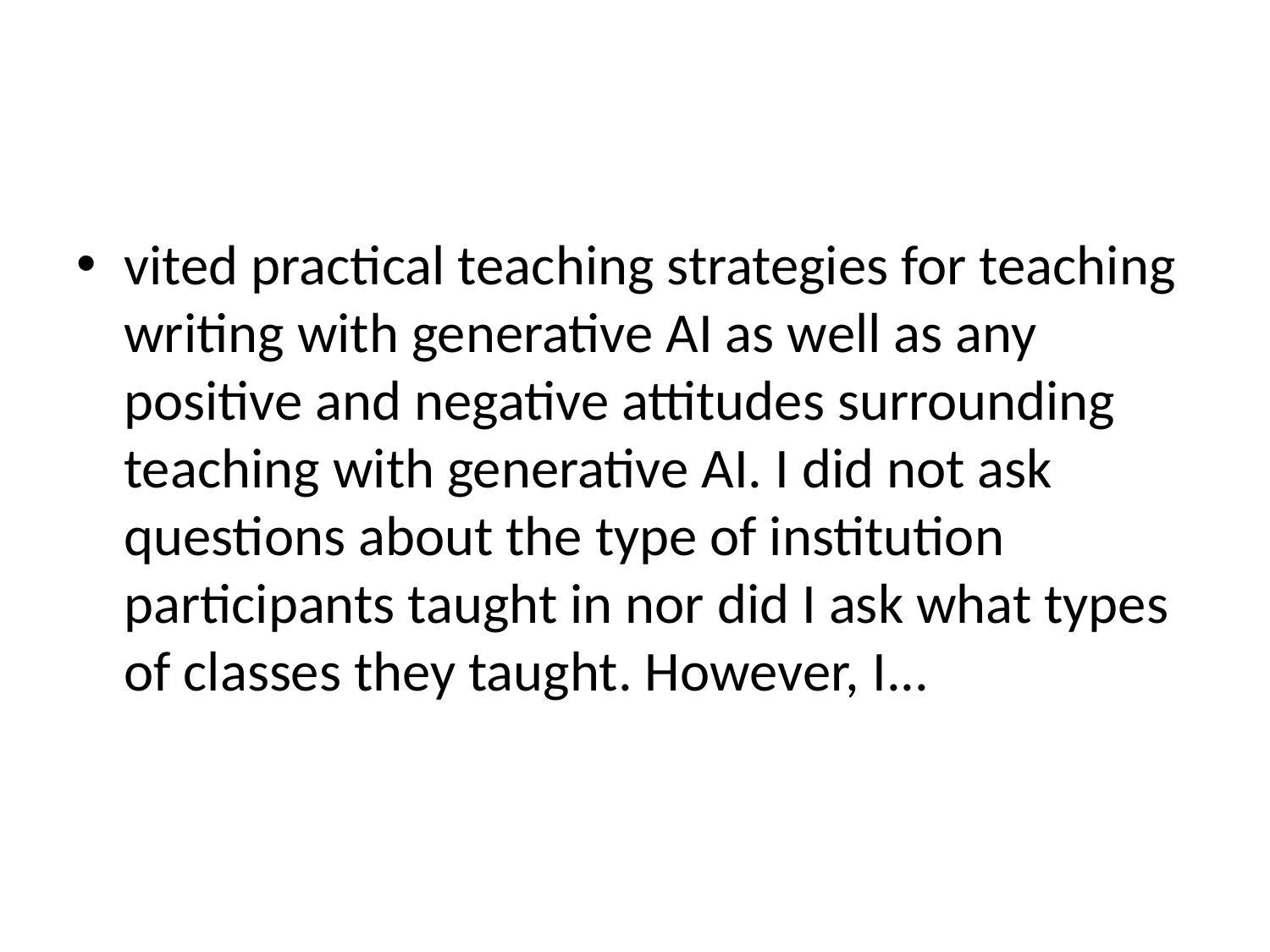

#
vited practical teaching strategies for teaching writing with generative AI as well as any positive and negative attitudes surrounding teaching with generative AI. I did not ask questions about the type of institution participants taught in nor did I ask what types of classes they taught. However, I...